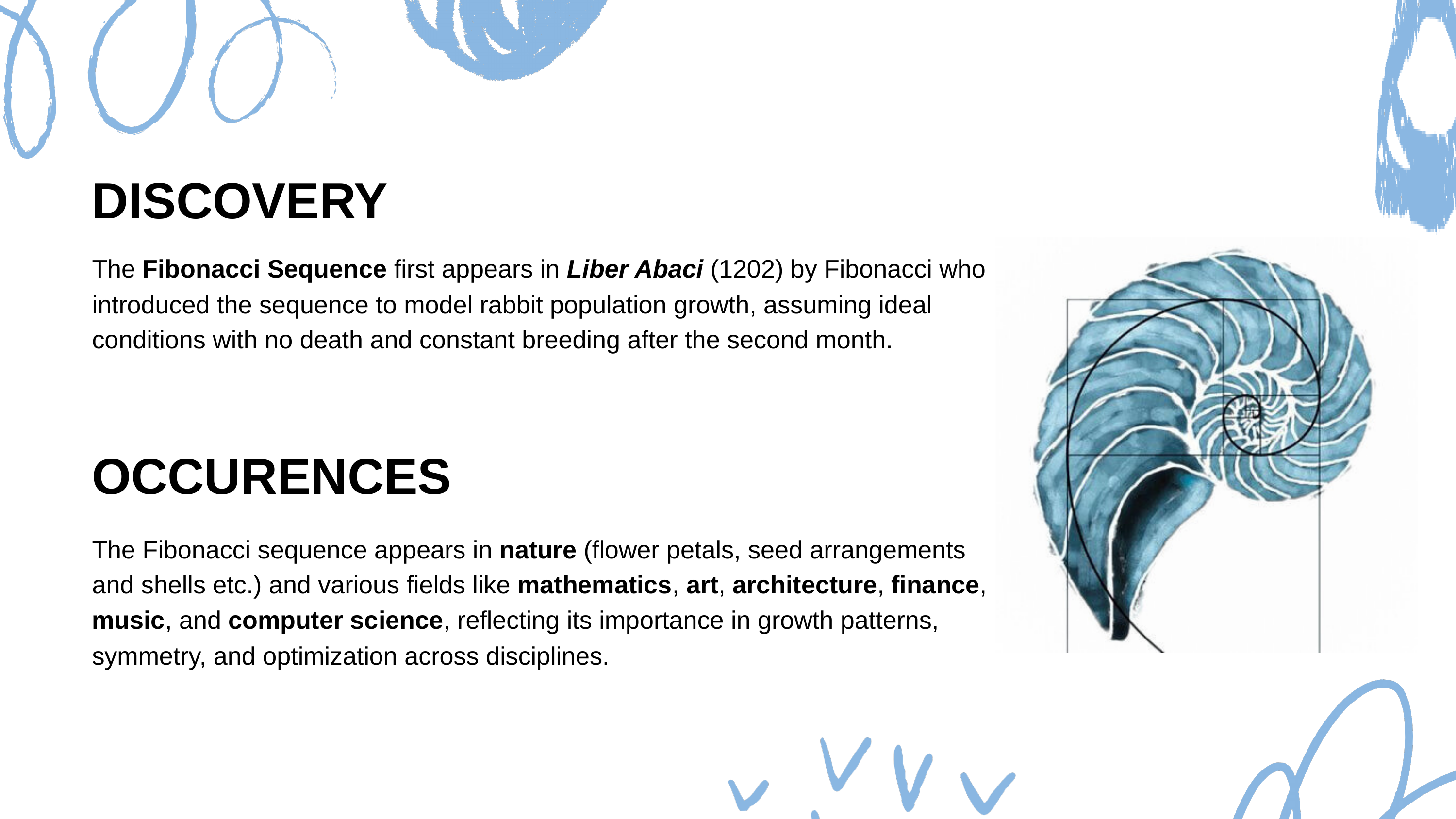

DISCOVERY

The Fibonacci Sequence first appears in Liber Abaci (1202) by Fibonacci who introduced the sequence to model rabbit population growth, assuming ideal conditions with no death and constant breeding after the second month.

OCCURENCES
The Fibonacci sequence appears in nature (flower petals, seed arrangements and shells etc.) and various fields like mathematics, art, architecture, finance, music, and computer science, reflecting its importance in growth patterns, symmetry, and optimization across disciplines.